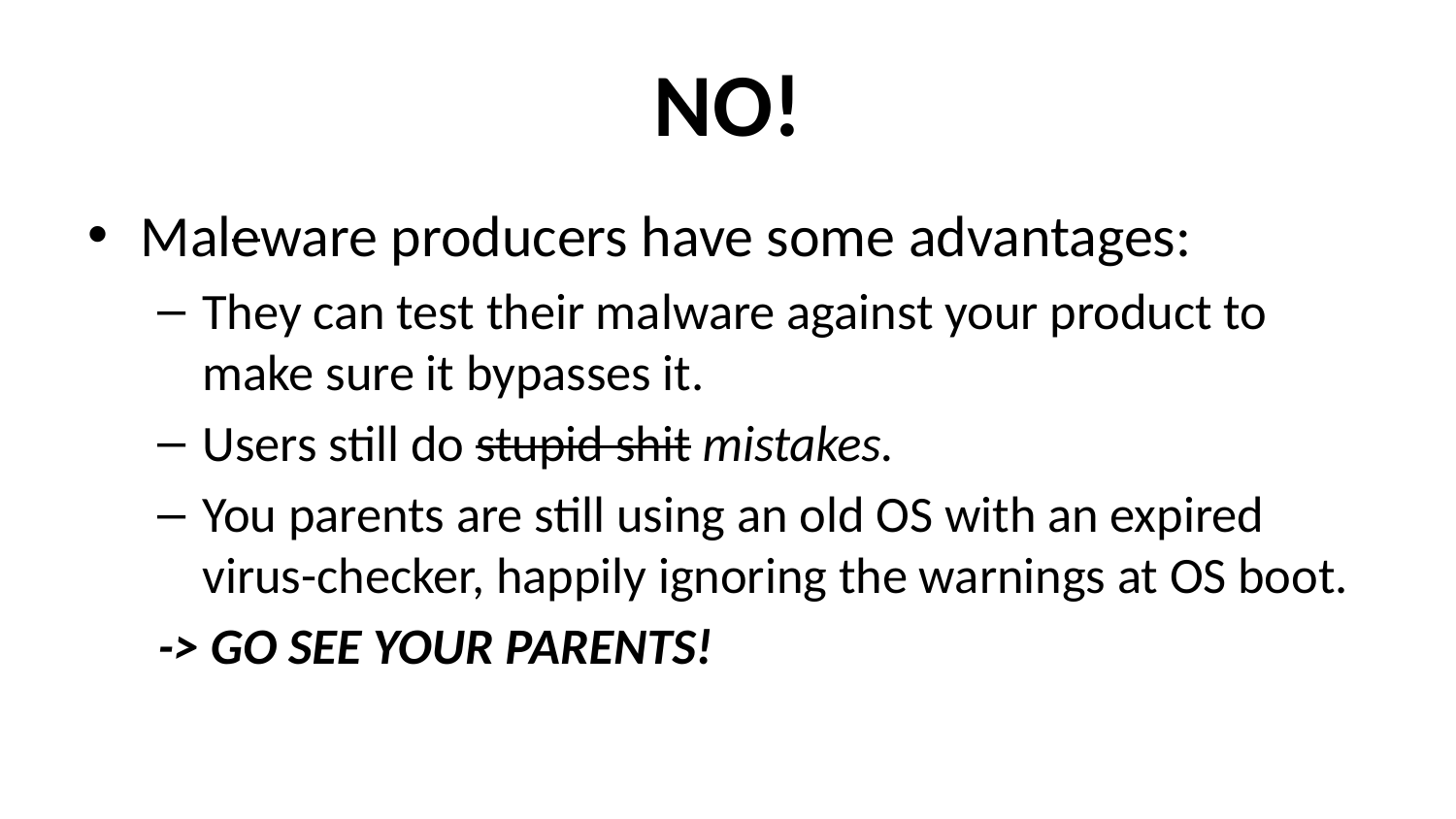

# NO!
Maleware producers have some advantages:
They can test their malware against your product to make sure it bypasses it.
Users still do stupid shit mistakes.
You parents are still using an old OS with an expired virus-checker, happily ignoring the warnings at OS boot.
		-> GO SEE YOUR PARENTS!